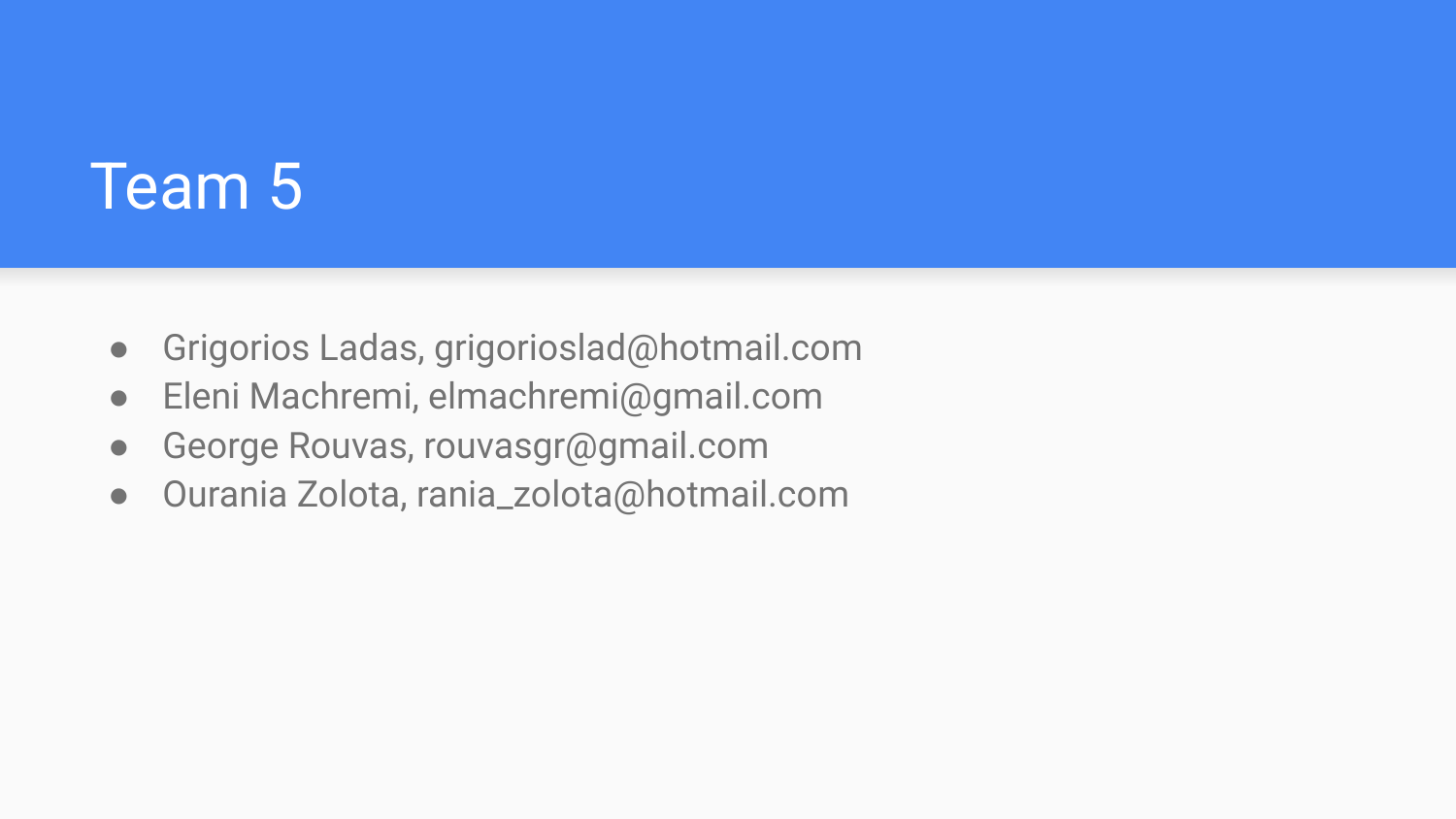

# Team 5
Grigorios Ladas, grigorioslad@hotmail.com
Eleni Machremi, elmachremi@gmail.com
George Rouvas, rouvasgr@gmail.com
Ourania Zolota, rania_zolota@hotmail.com